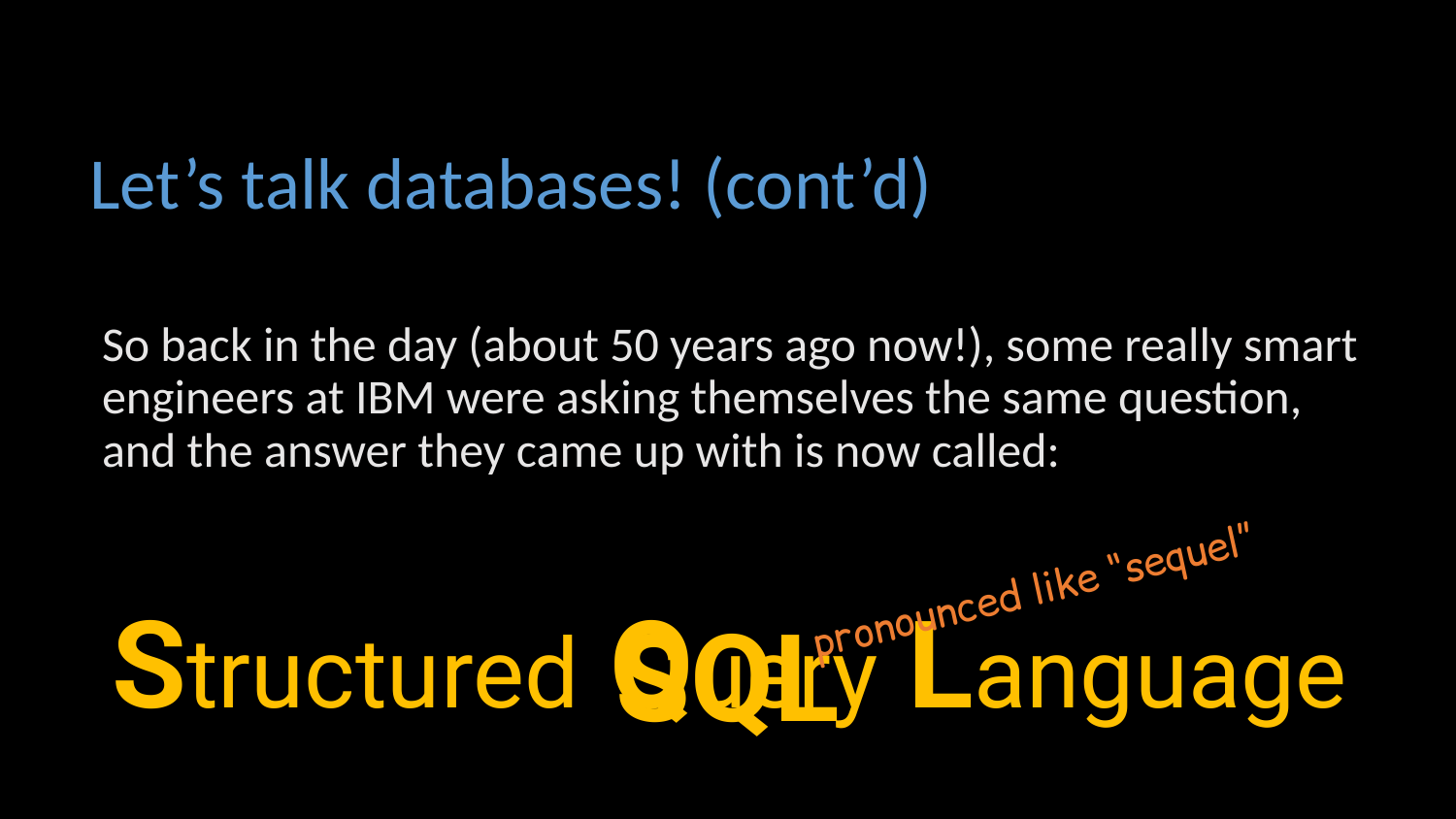

# Let’s talk databases! (cont’d)
So back in the day (about 50 years ago now!), some really smart engineers at IBM were asking themselves the same question, and the answer they came up with is now called:
Structured Query Language
pronounced like “sequel”
SQL